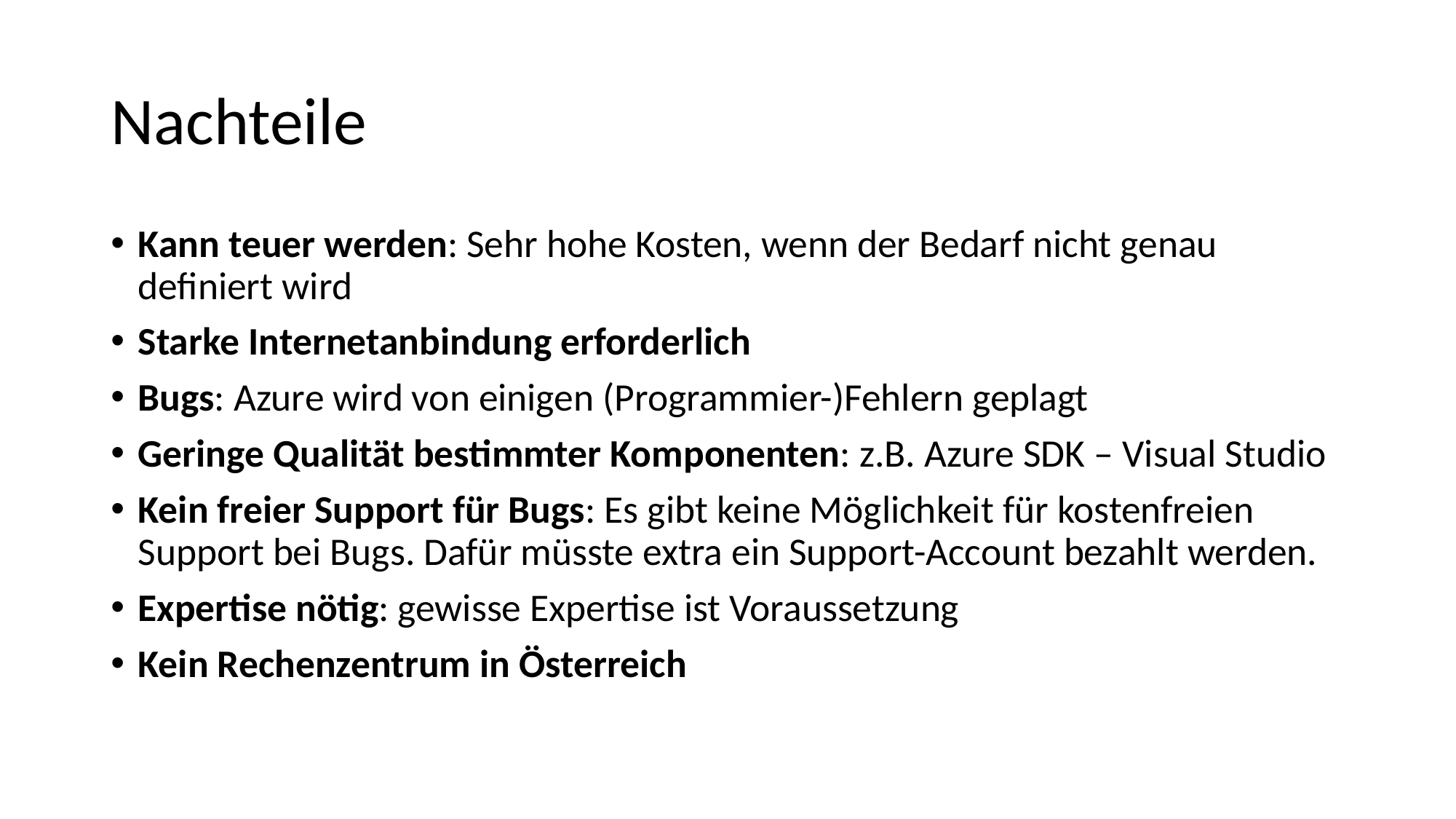

# Nachteile
Kann teuer werden: Sehr hohe Kosten, wenn der Bedarf nicht genau definiert wird
Starke Internetanbindung erforderlich
Bugs: Azure wird von einigen (Programmier-)Fehlern geplagt
Geringe Qualität bestimmter Komponenten: z.B. Azure SDK – Visual Studio
Kein freier Support für Bugs: Es gibt keine Möglichkeit für kostenfreien Support bei Bugs. Dafür müsste extra ein Support-Account bezahlt werden.
Expertise nötig: gewisse Expertise ist Voraussetzung
Kein Rechenzentrum in Österreich